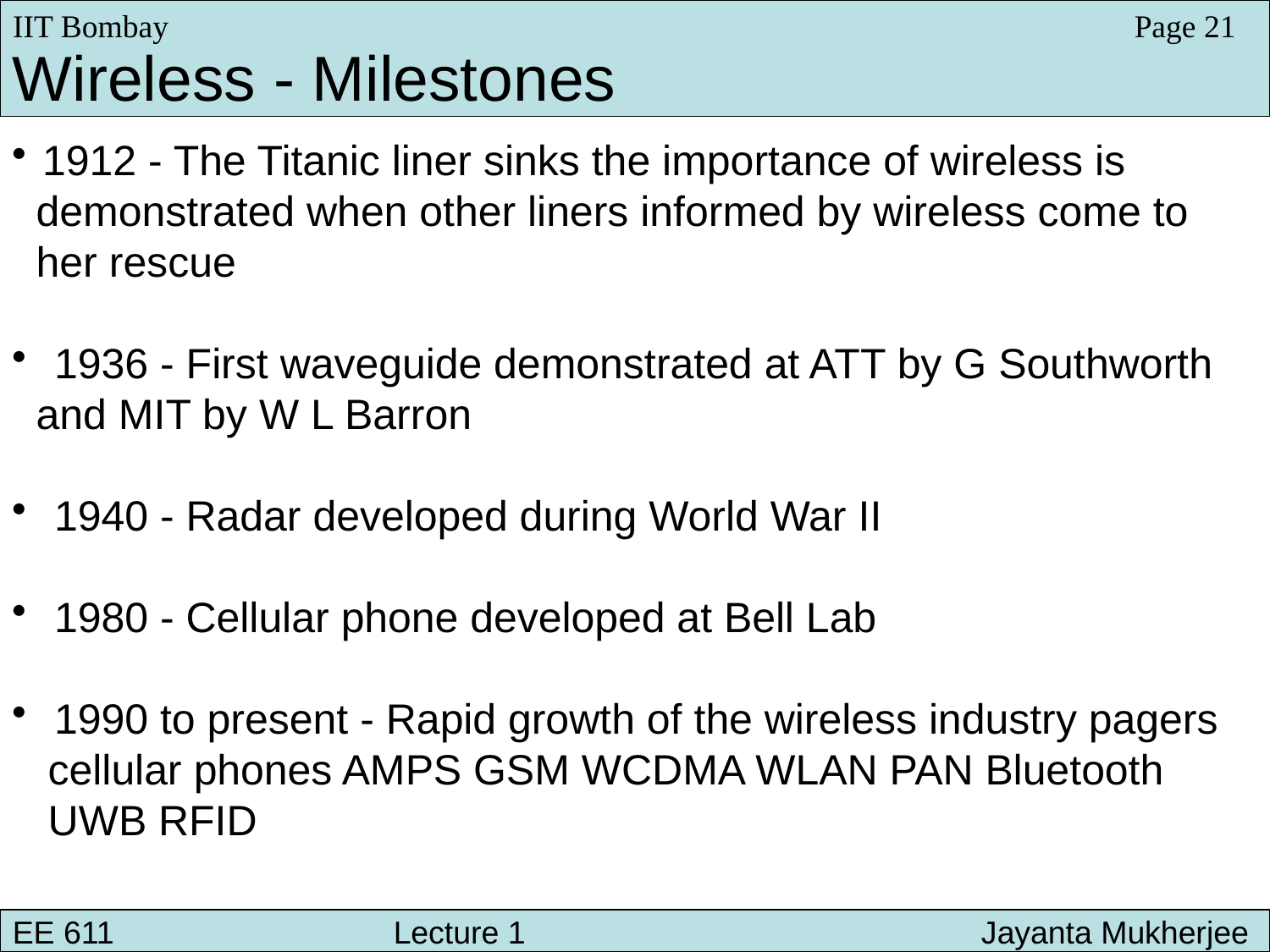

IIT Bombay
Page 21
Wireless - Milestones
1912 - The Titanic liner sinks the importance of wireless is
  demonstrated when other liners informed by wireless come to
  her rescue

 1936 - First waveguide demonstrated at ATT by G Southworth
  and MIT by W L Barron

 1940 - Radar developed during World War II

 1980 - Cellular phone developed at Bell Lab

 1990 to present - Rapid growth of the wireless industry pagers
   cellular phones AMPS GSM WCDMA WLAN PAN Bluetooth
   UWB RFID
EE 611 								          Lecture 1
EE 611 			Lecture 1             			         Jayanta Mukherjee